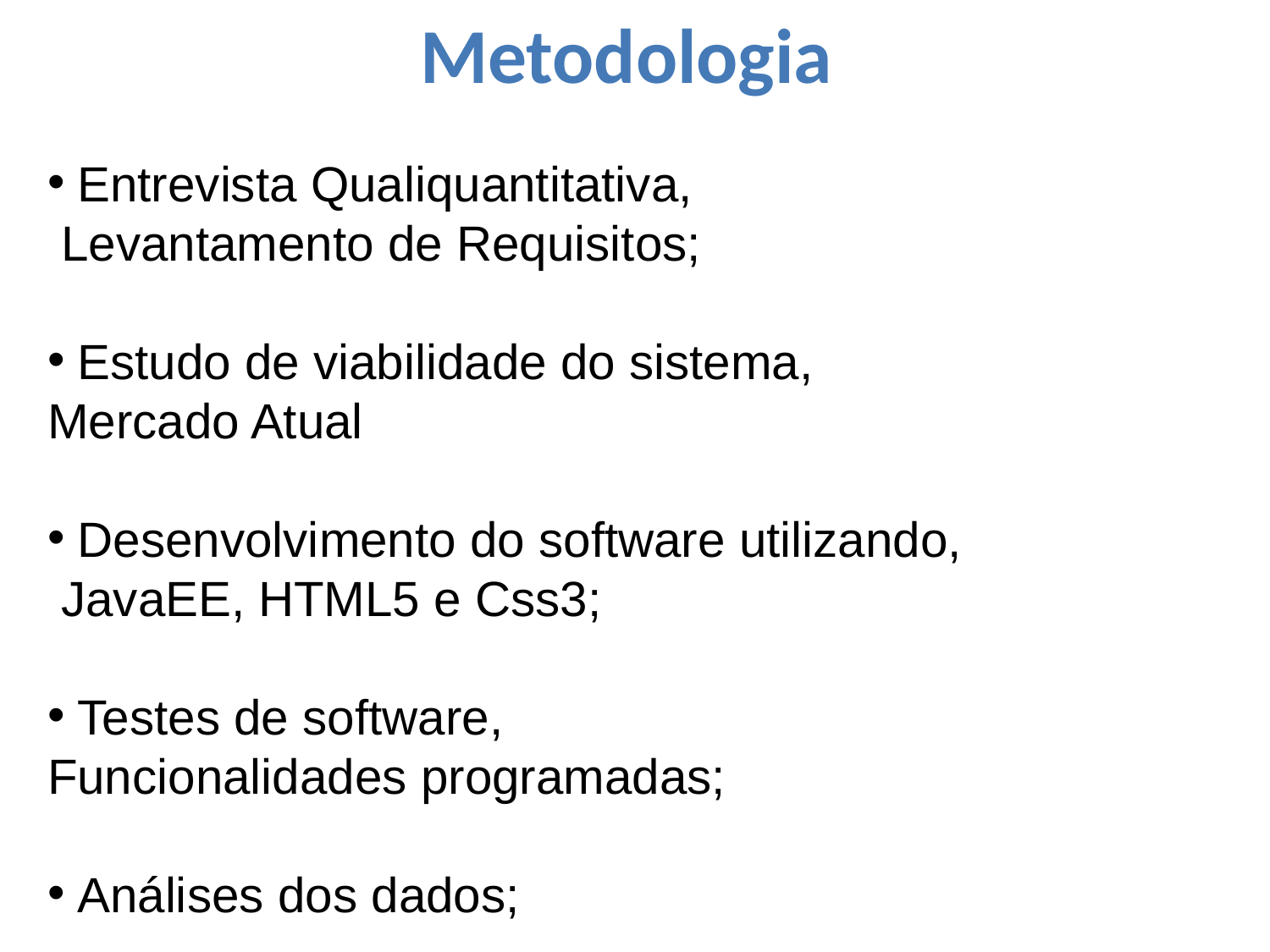

Metodologia
Entrevista Qualiquantitativa,
 Levantamento de Requisitos;

Estudo de viabilidade do sistema,
Mercado Atual

Desenvolvimento do software utilizando,
 JavaEE, HTML5 e Css3;

Testes de software,
Funcionalidades programadas;

Análises dos dados;